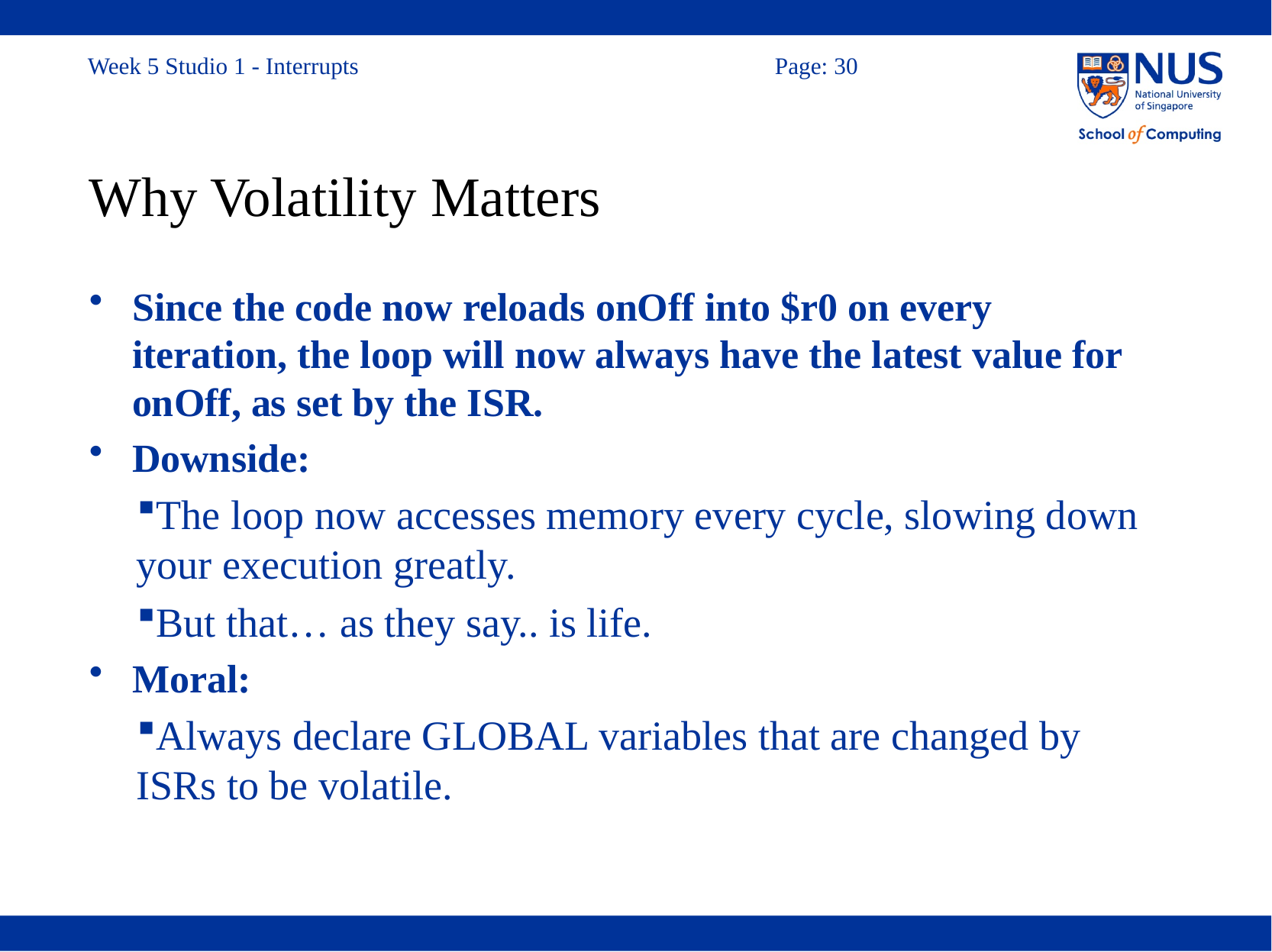

# Why Volatility Matters
Since the code now reloads onOff into $r0 on every iteration, the loop will now always have the latest value for onOff, as set by the ISR.
Downside:
The loop now accesses memory every cycle, slowing down your execution greatly.
But that… as they say.. is life.
Moral:
Always declare GLOBAL variables that are changed by ISRs to be volatile.